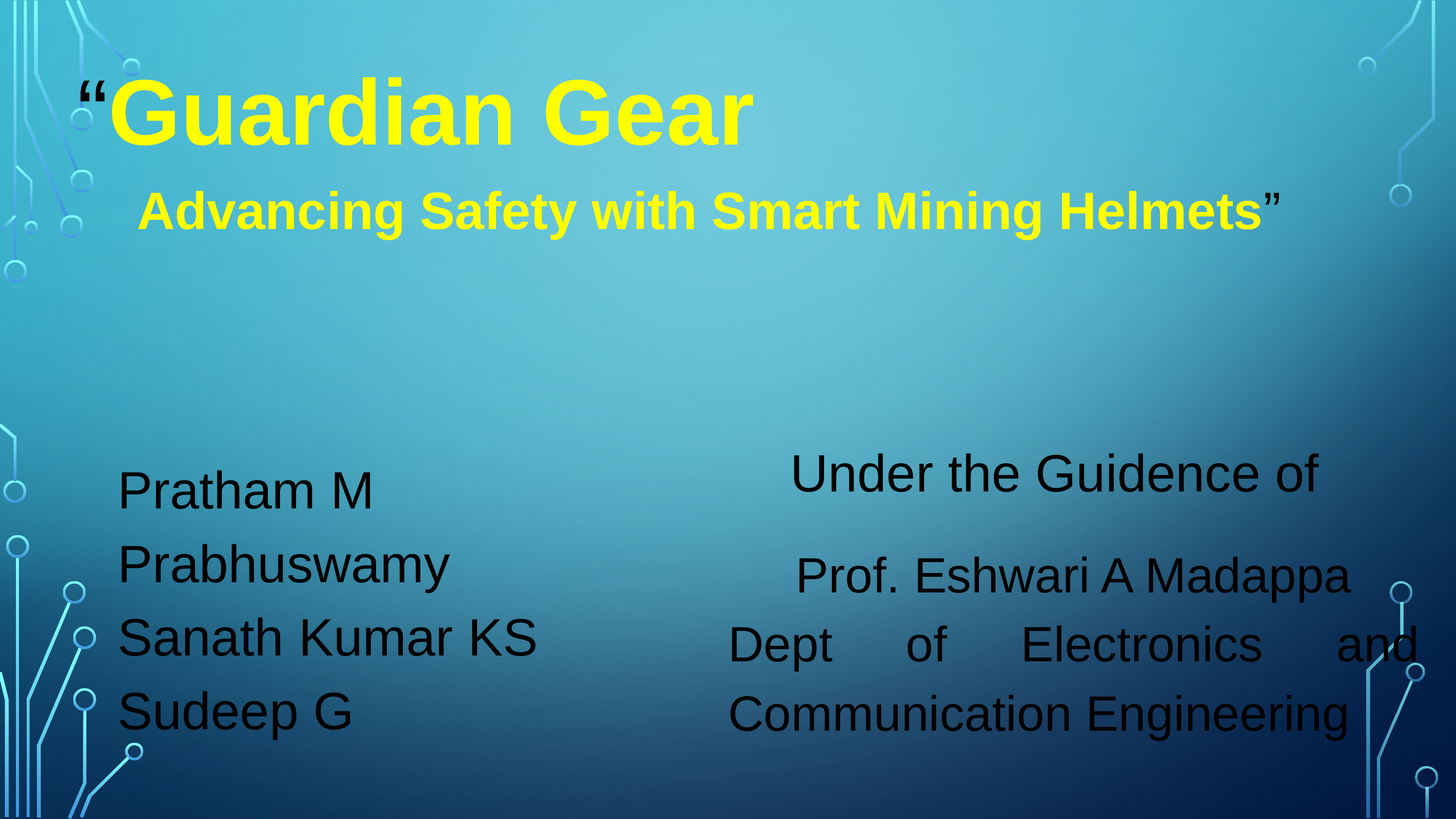

“Guardian Gear
Advancing Safety with Smart Mining Helmets”
Under the Guidence of
Pratham M
Prabhuswamy
Sanath Kumar KS
Sudeep G
Prof. Eshwari A Madappa
Dept of Electronics and Communication Engineering